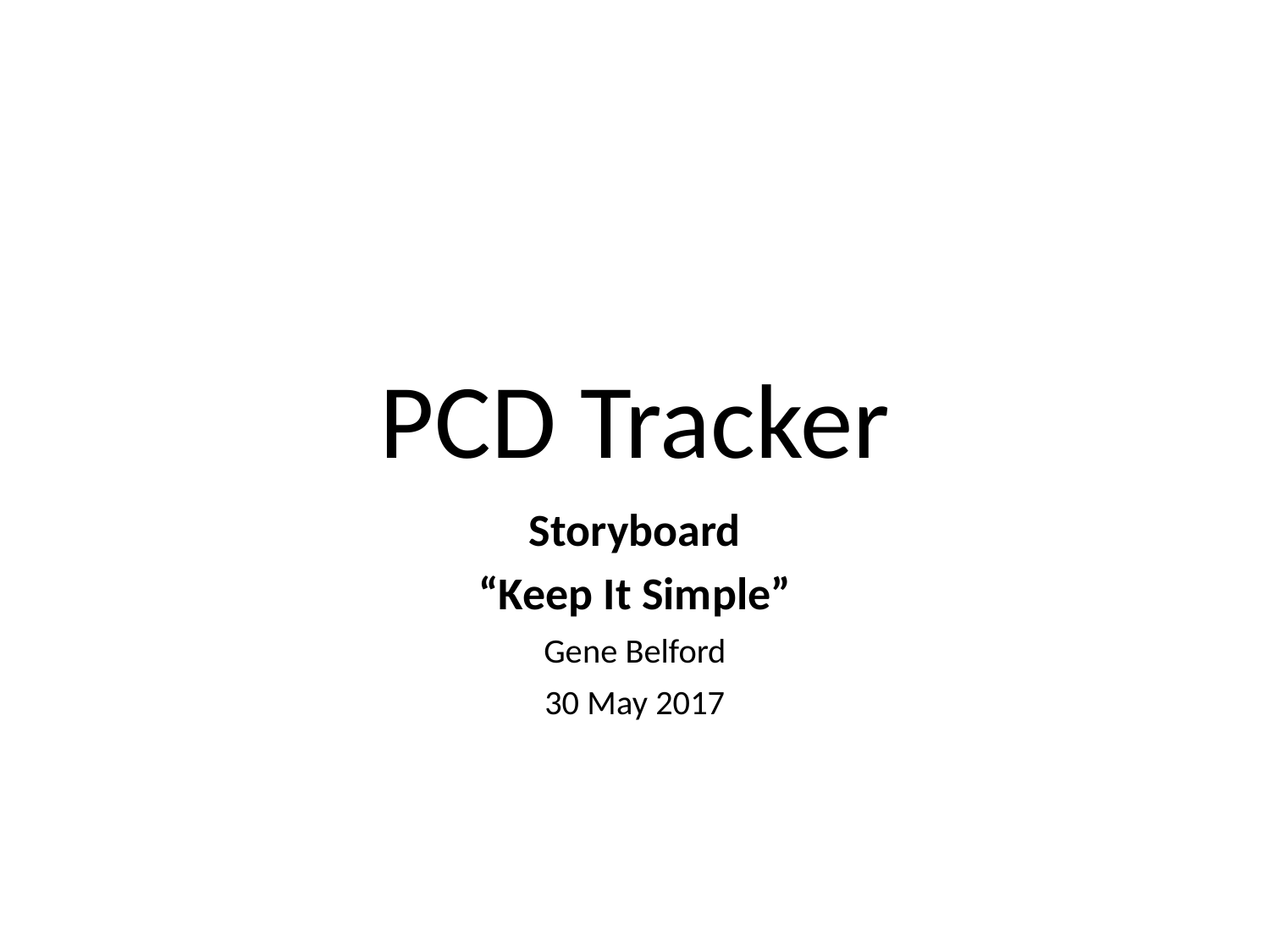

# PCD Tracker
Storyboard
“Keep It Simple”
Gene Belford
30 May 2017